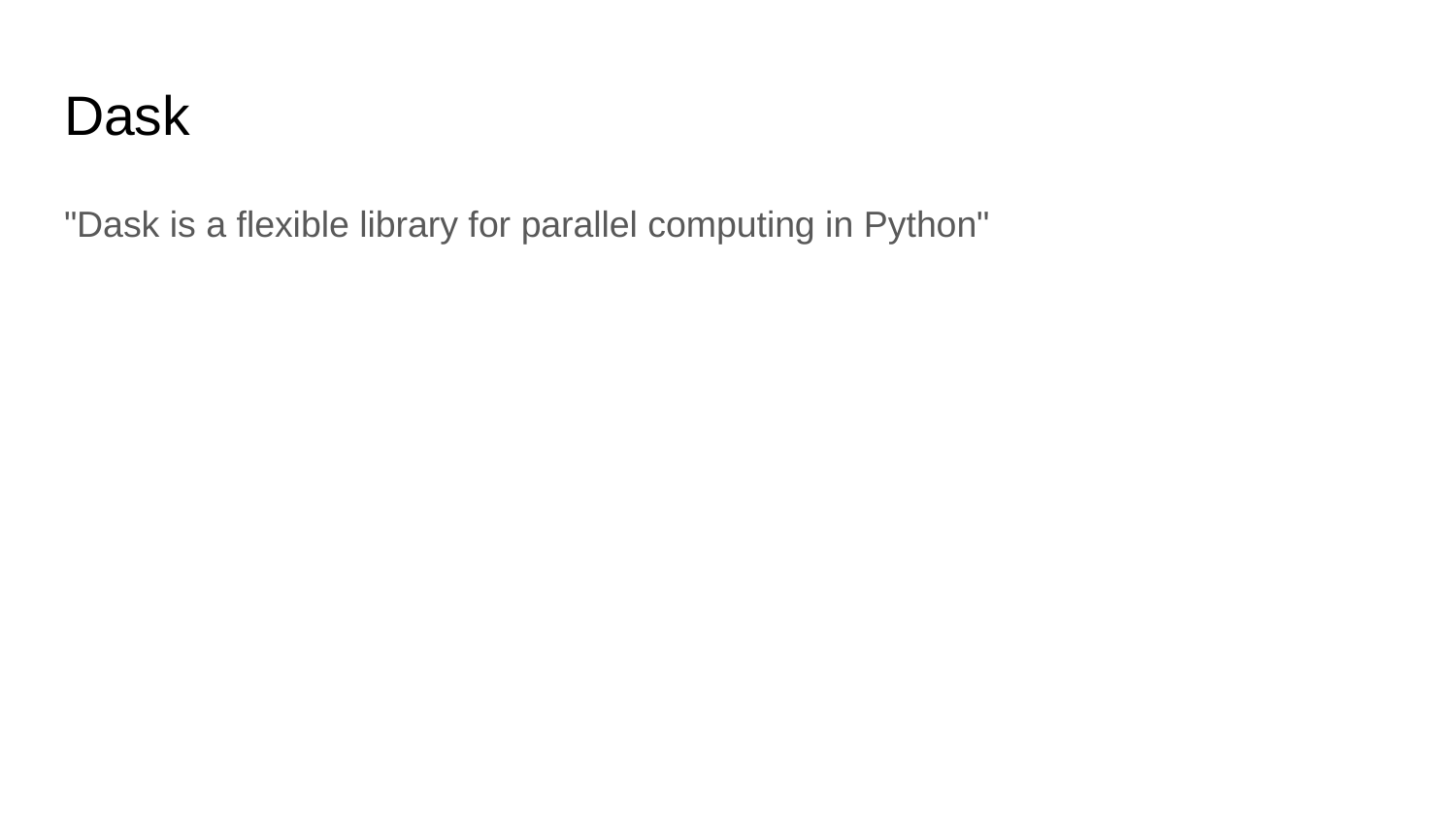

# Dask
"Dask is a flexible library for parallel computing in Python"